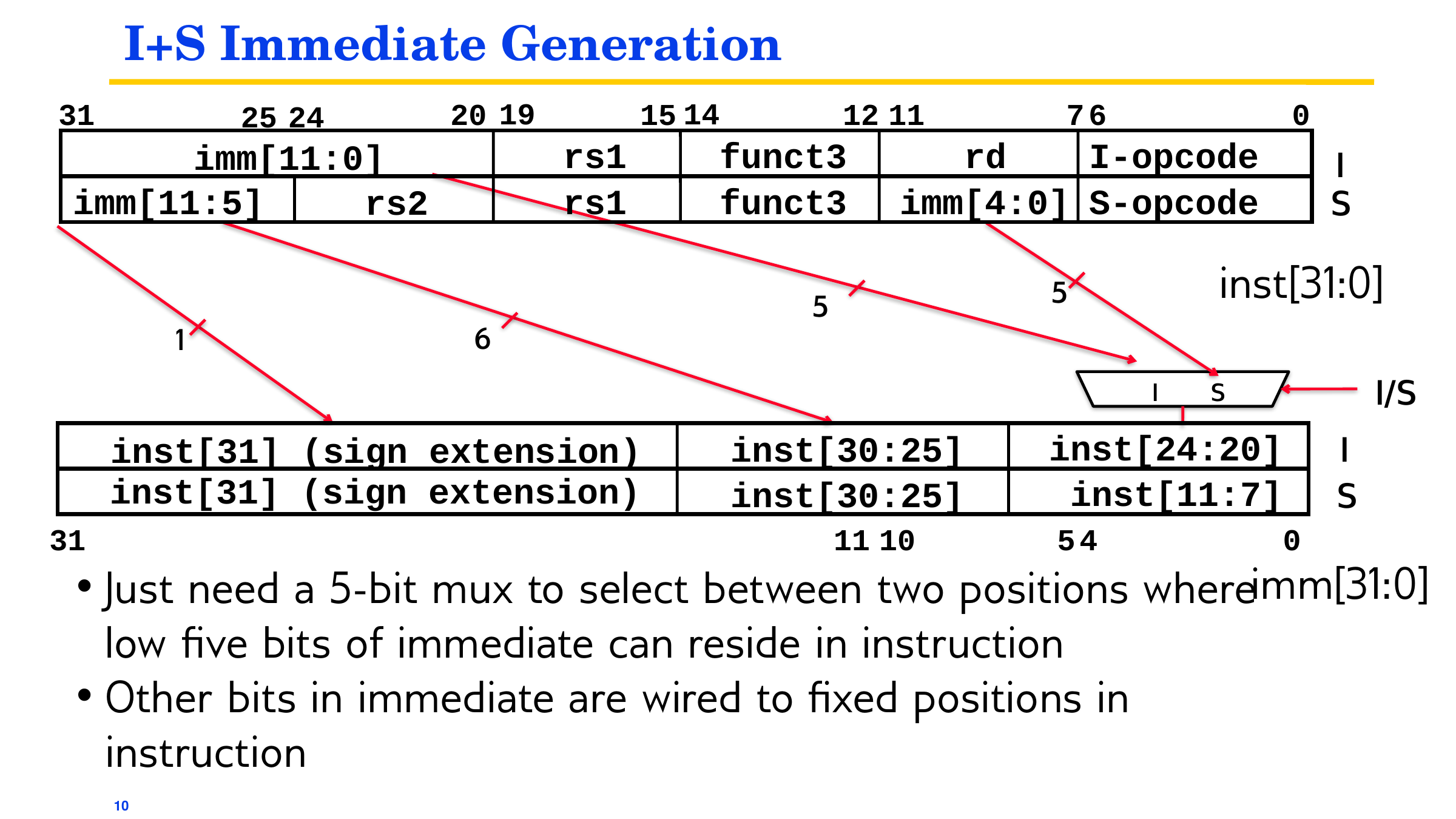

# I+S Immediate Generation
14
19
31
20
15
12
11
7
6
0
25
24
rs1
funct3
rd
I-opcode

imm[11:0]

I
imm[11:5]
rs1
funct3
imm[4:0]
S-opcode
rs2

S
inst[31:0]
5
5
6
1
I/S

I
S
inst[24:20]
inst[30:25]
inst[31] (sign extension)

I
inst[31] (sign extension)
inst[11:7]
inst[30:25]

S
31
11
10
5
4
0
imm[31:0]
Just need a 5-bit mux to select between two positions where low five bits of immediate can reside in instruction
Other bits in immediate are wired to fixed positions in instruction